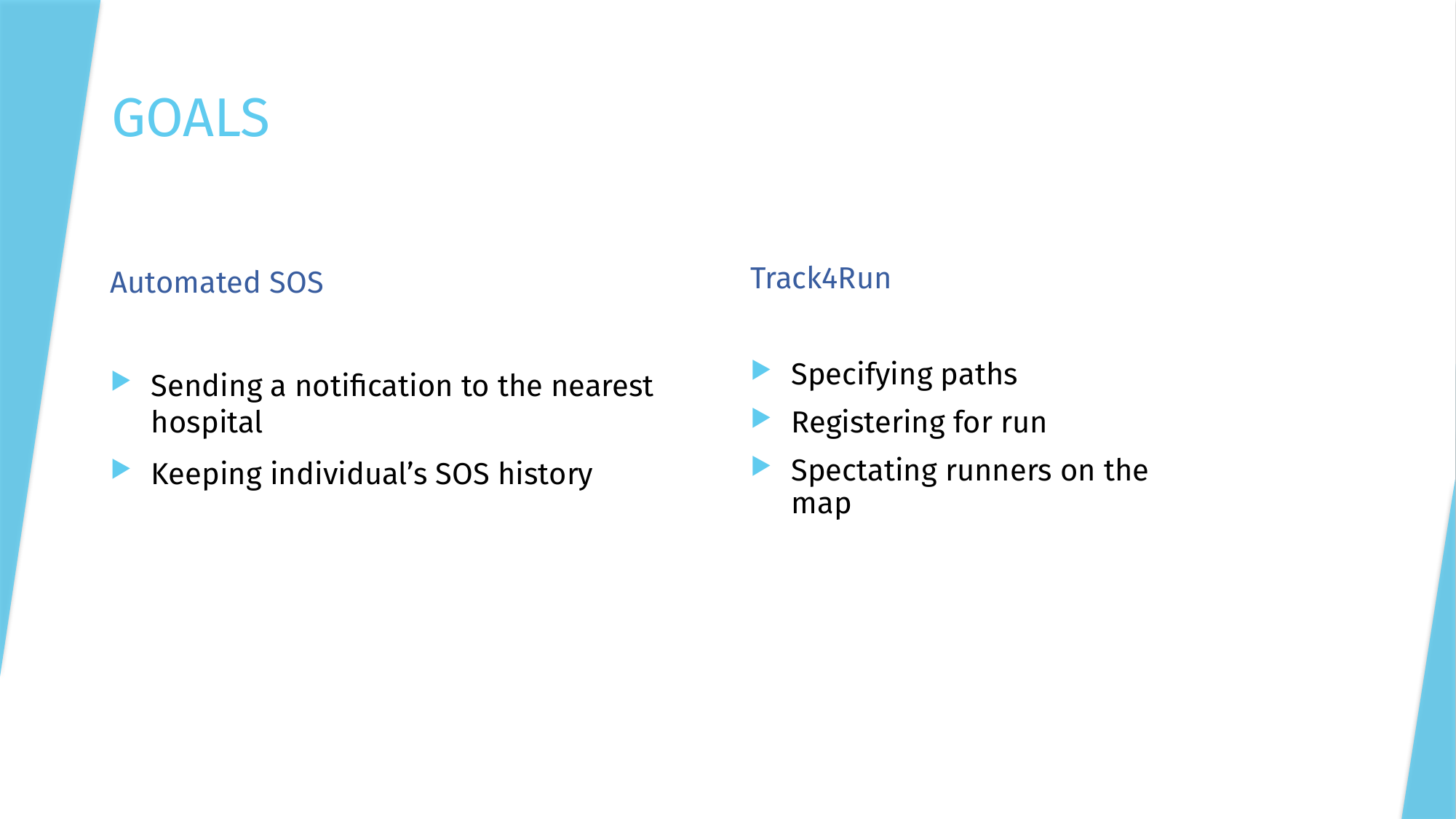

GOALS
Automated SOS

Sending a notification to the nearest hospital
Keeping individual’s SOS history
Track4Run

Specifying paths
Registering for run
Spectating runners on the map